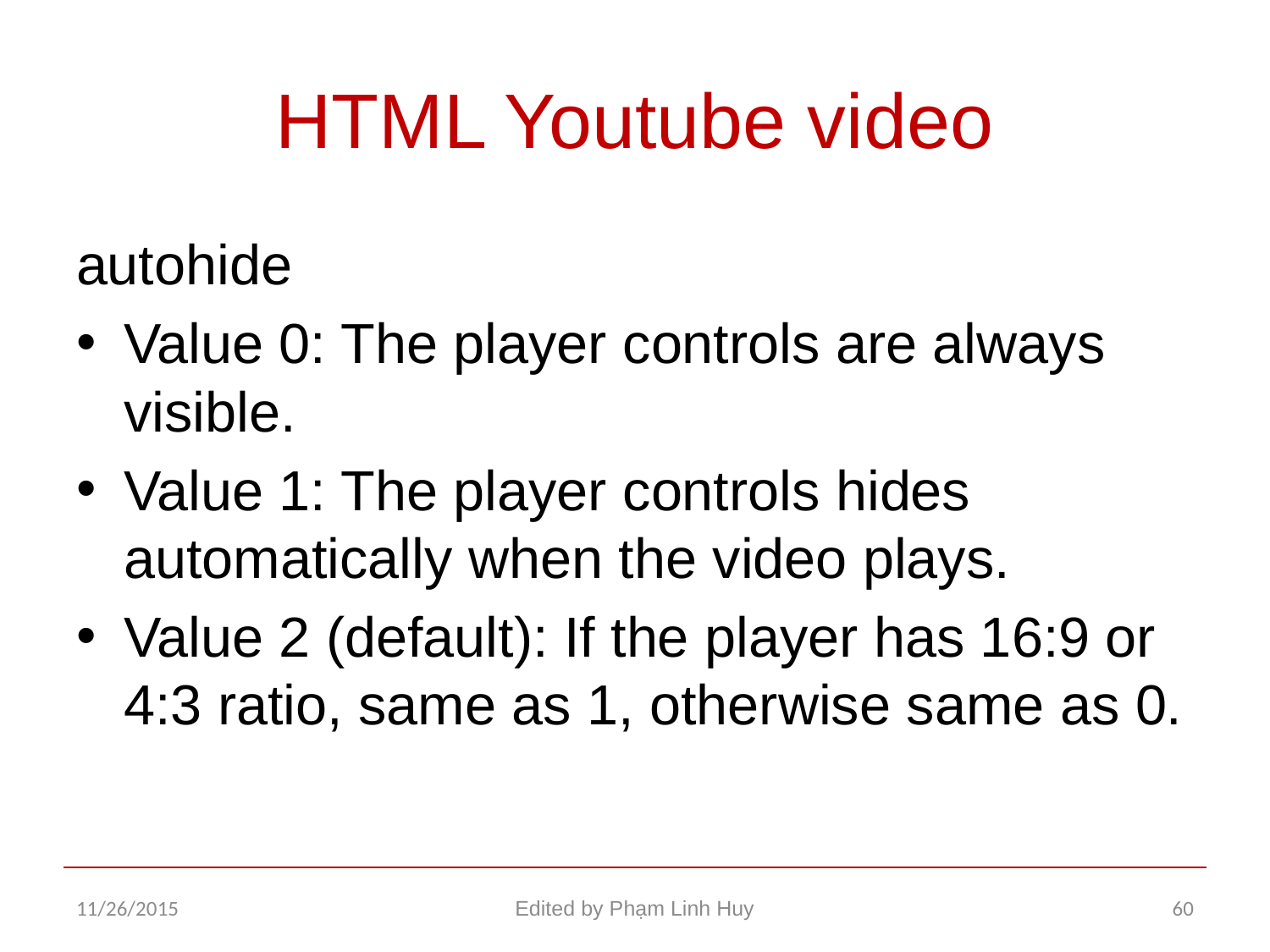

# HTML Youtube video
autohide
Value 0: The player controls are always visible.
Value 1: The player controls hides automatically when the video plays.
Value 2 (default): If the player has 16:9 or 4:3 ratio, same as 1, otherwise same as 0.

11/26/2015
Edited by Phạm Linh Huy
60